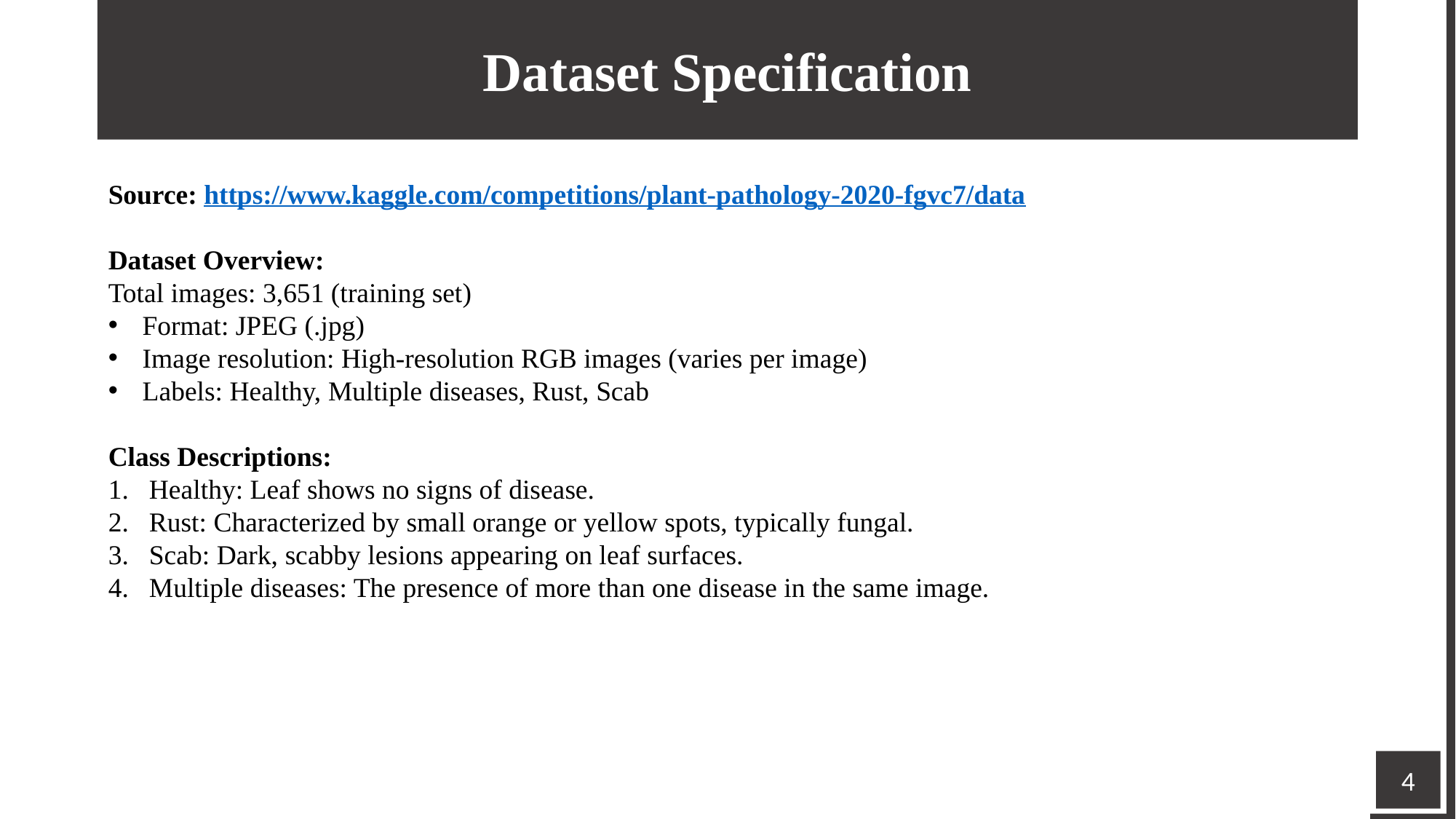

Dataset Specification

Source: https://www.kaggle.com/competitions/plant-pathology-2020-fgvc7/data

Dataset Overview:
Total images: 3,651 (training set)
Format: JPEG (.jpg)
Image resolution: High-resolution RGB images (varies per image)
Labels: Healthy, Multiple diseases, Rust, Scab

Class Descriptions:
Healthy: Leaf shows no signs of disease.
Rust: Characterized by small orange or yellow spots, typically fungal.
Scab: Dark, scabby lesions appearing on leaf surfaces.
Multiple diseases: The presence of more than one disease in the same image.
4